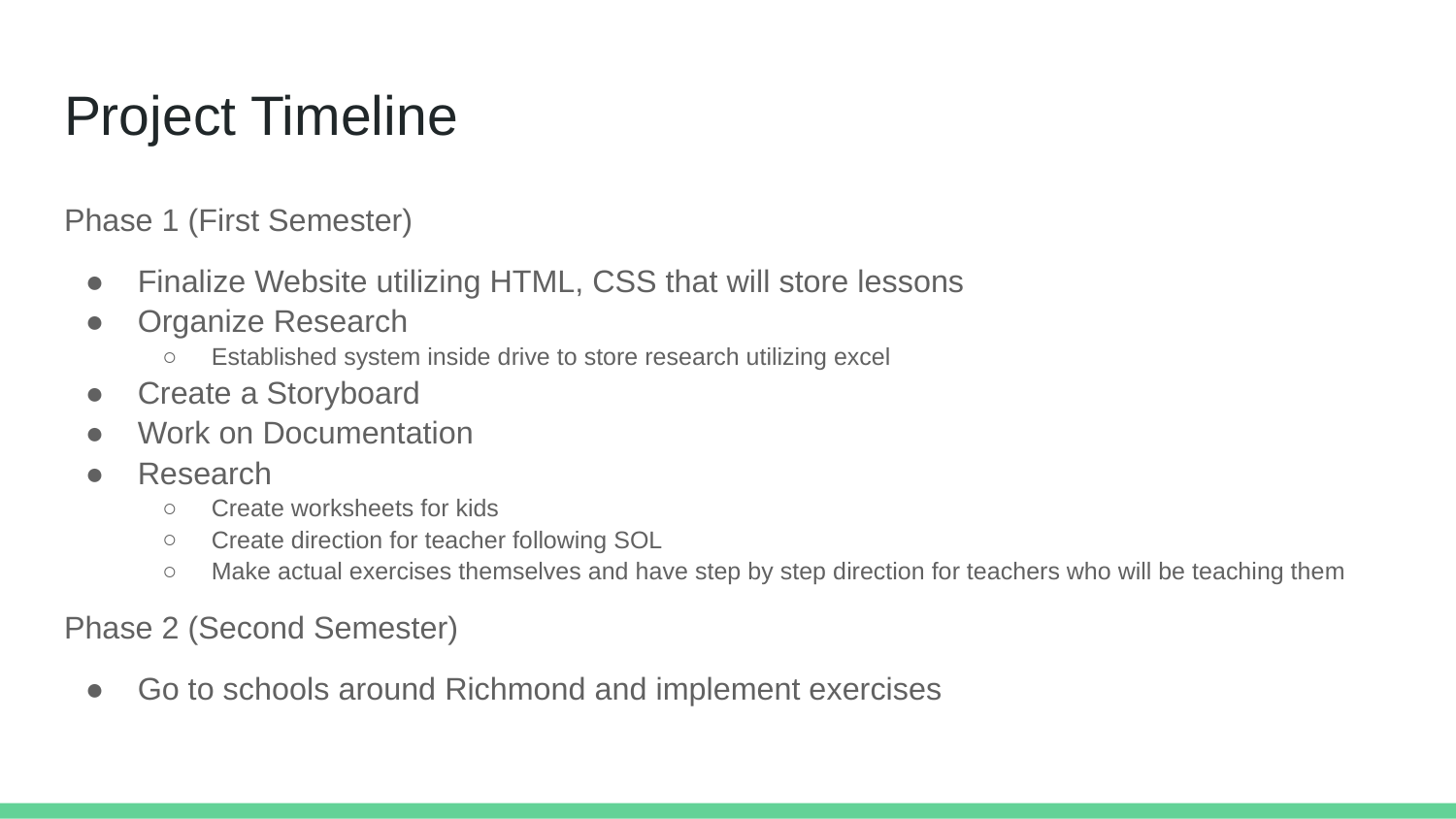

# Project Timeline
Phase 1 (First Semester)
Finalize Website utilizing HTML, CSS that will store lessons
Organize Research
Established system inside drive to store research utilizing excel
Create a Storyboard
Work on Documentation
Research
Create worksheets for kids
Create direction for teacher following SOL
Make actual exercises themselves and have step by step direction for teachers who will be teaching them
Phase 2 (Second Semester)
Go to schools around Richmond and implement exercises